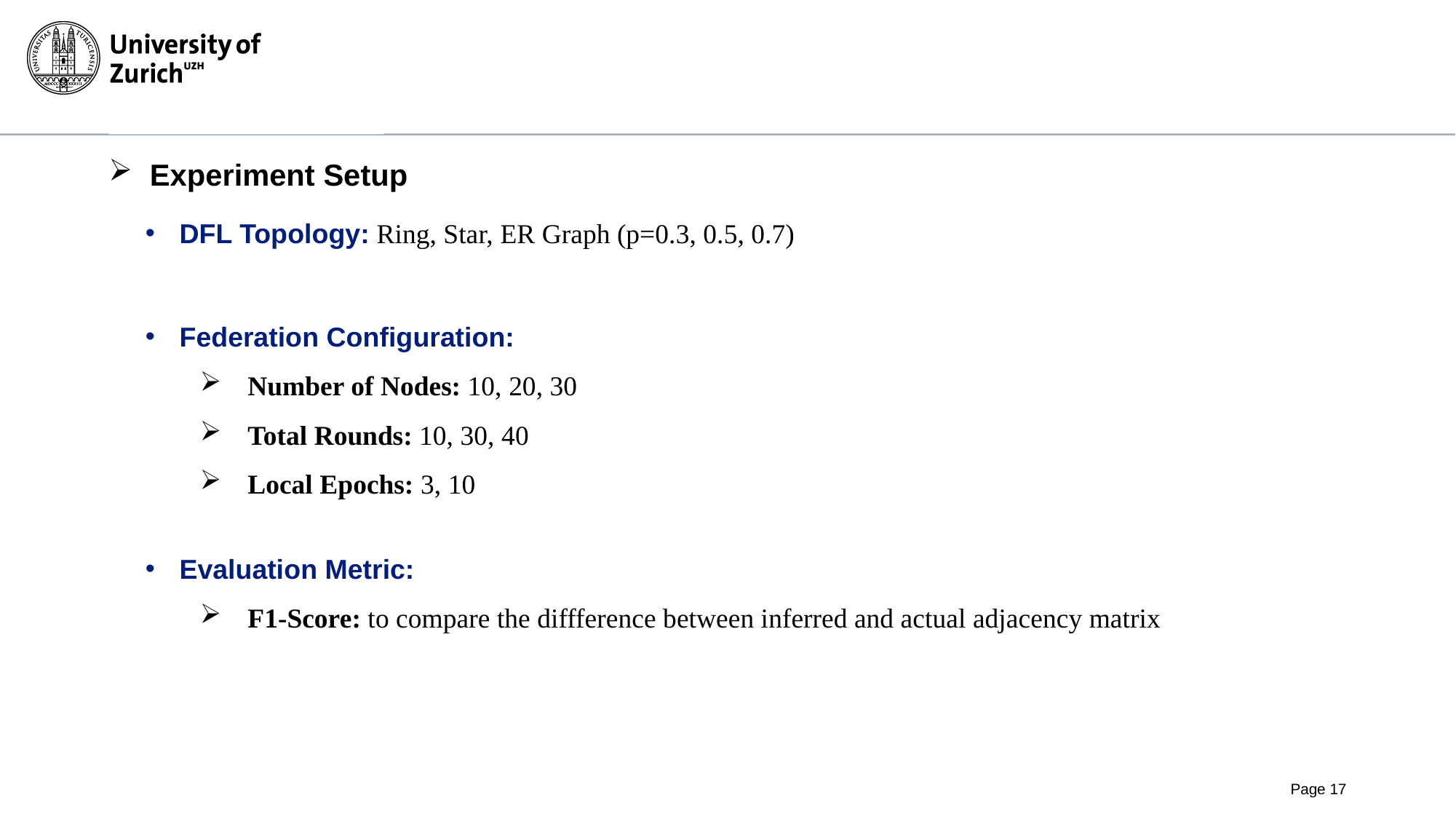

# Experiment Setup
DFL Topology: Ring, Star, ER Graph (p=0.3, 0.5, 0.7)
Federation Configuration:
Number of Nodes: 10, 20, 30
Total Rounds: 10, 30, 40
Local Epochs: 3, 10

4
Evaluation Metric:
F1-Score: to compare the diffference between inferred and actual adjacency matrix
Page 17